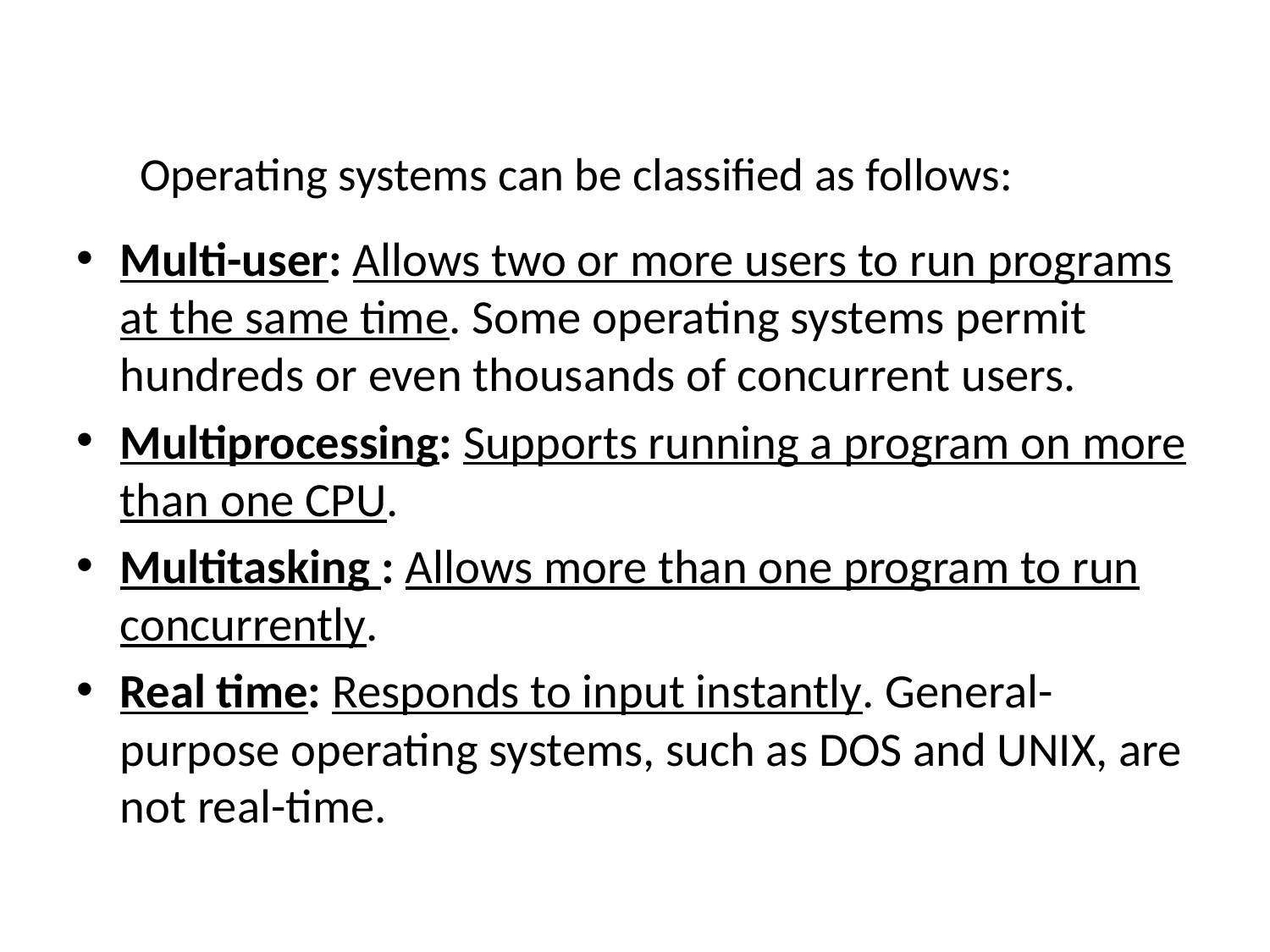

# Operating systems can be classified as follows:
Multi-user: Allows two or more users to run programs at the same time. Some operating systems permit hundreds or even thousands of concurrent users.
Multiprocessing: Supports running a program on more than one CPU.
Multitasking : Allows more than one program to run concurrently.
Real time: Responds to input instantly. General-purpose operating systems, such as DOS and UNIX, are not real-time.